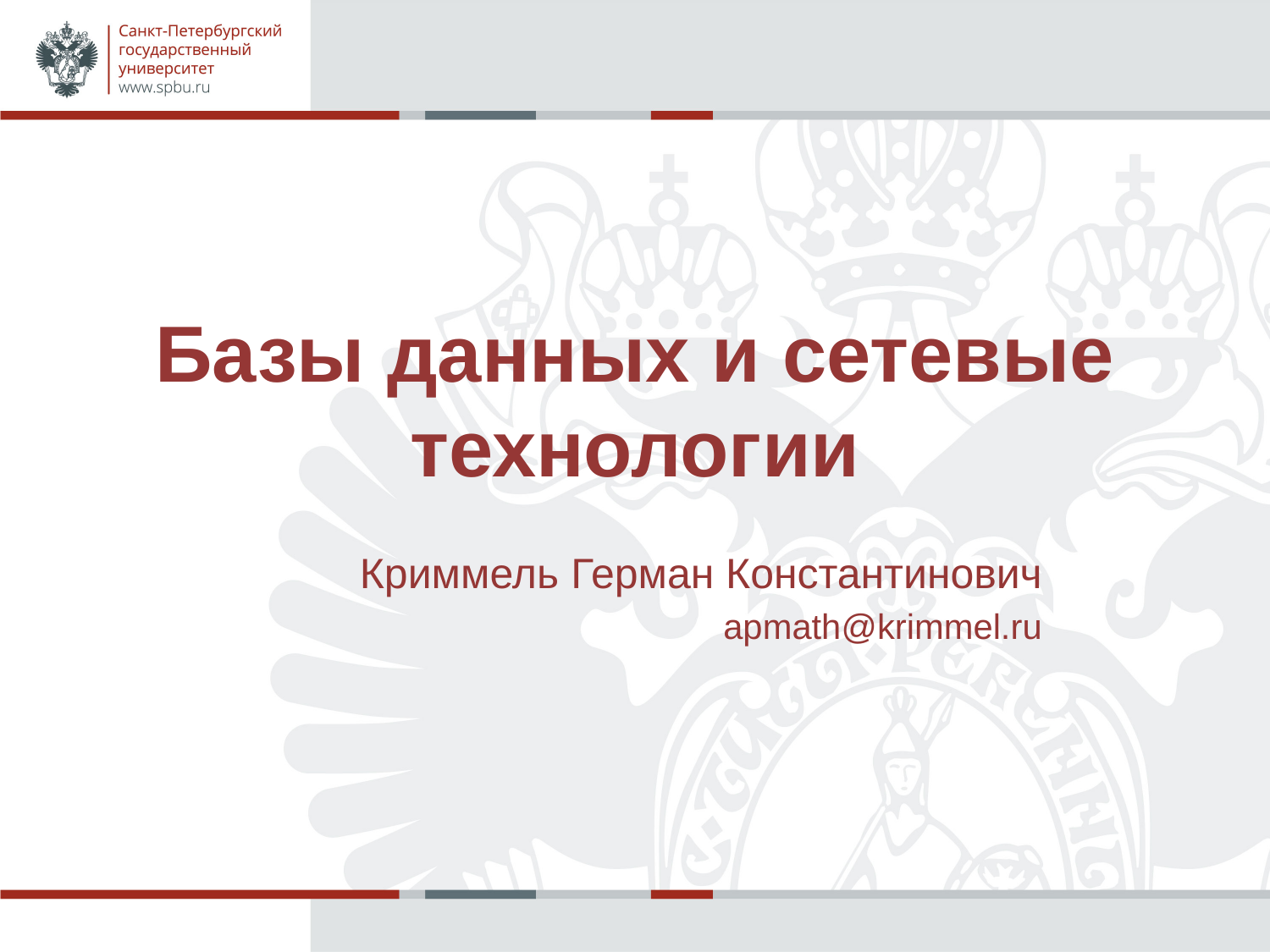

# Базы данных и сетевые технологии
Криммель Герман Константинович
apmath@krimmel.ru